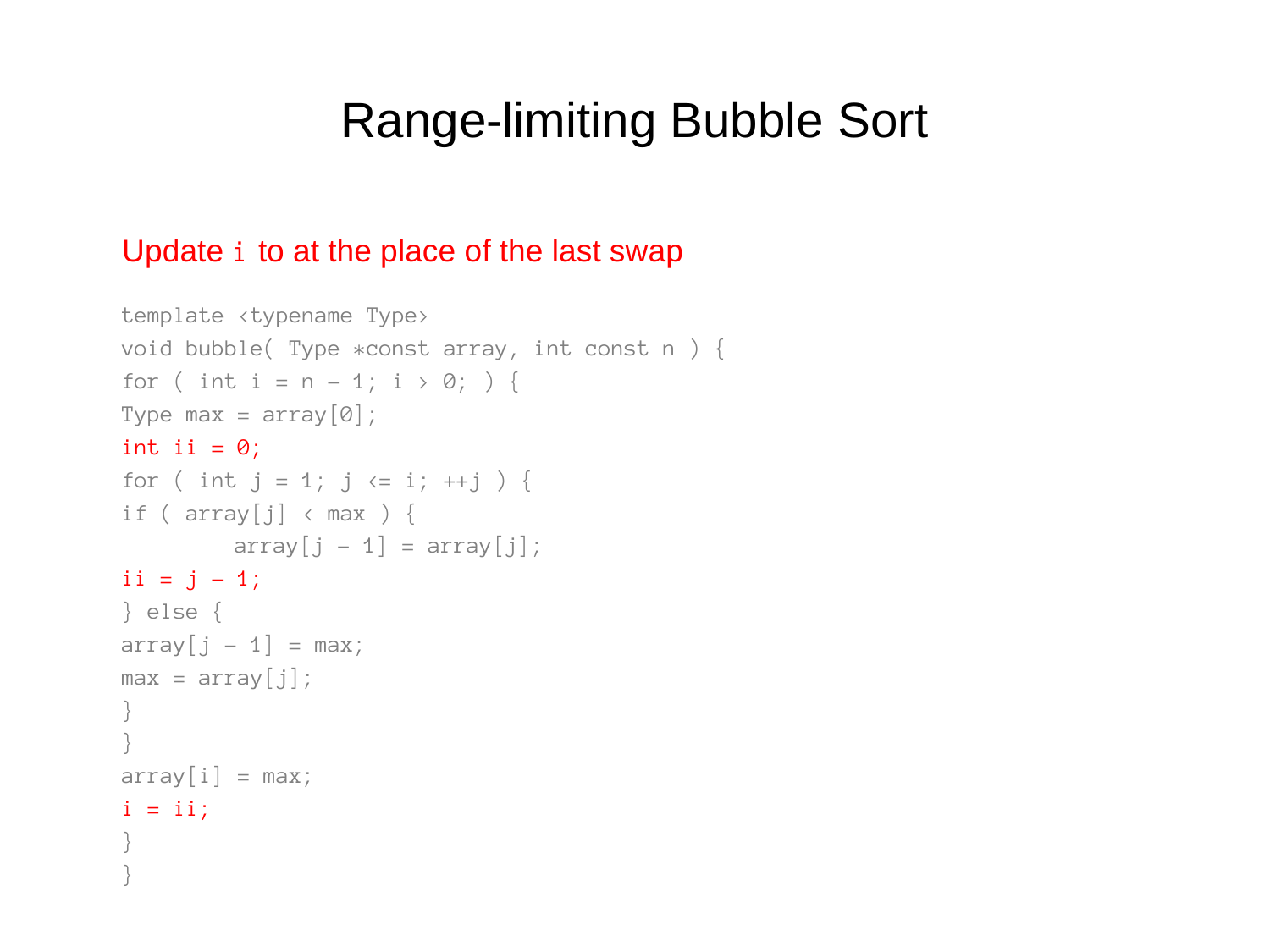

# Range-limiting Bubble Sort
	Update i to at the place of the last swap

	template <typename Type>
	void bubble( Type *const array, int const n ) {
		for ( int i = n - 1; i > 0; ) {
			Type max = array[0];
			int ii = 0;
			for ( int j = 1; j <= i; ++j ) {
				if ( array[j] < max ) {
	   			array[j - 1] = array[j];
					ii = j - 1;
				} else {
					array[j – 1] = max;
					max = array[j];
				}
			}
			array[i] = max;
			i = ii;
		}
	}